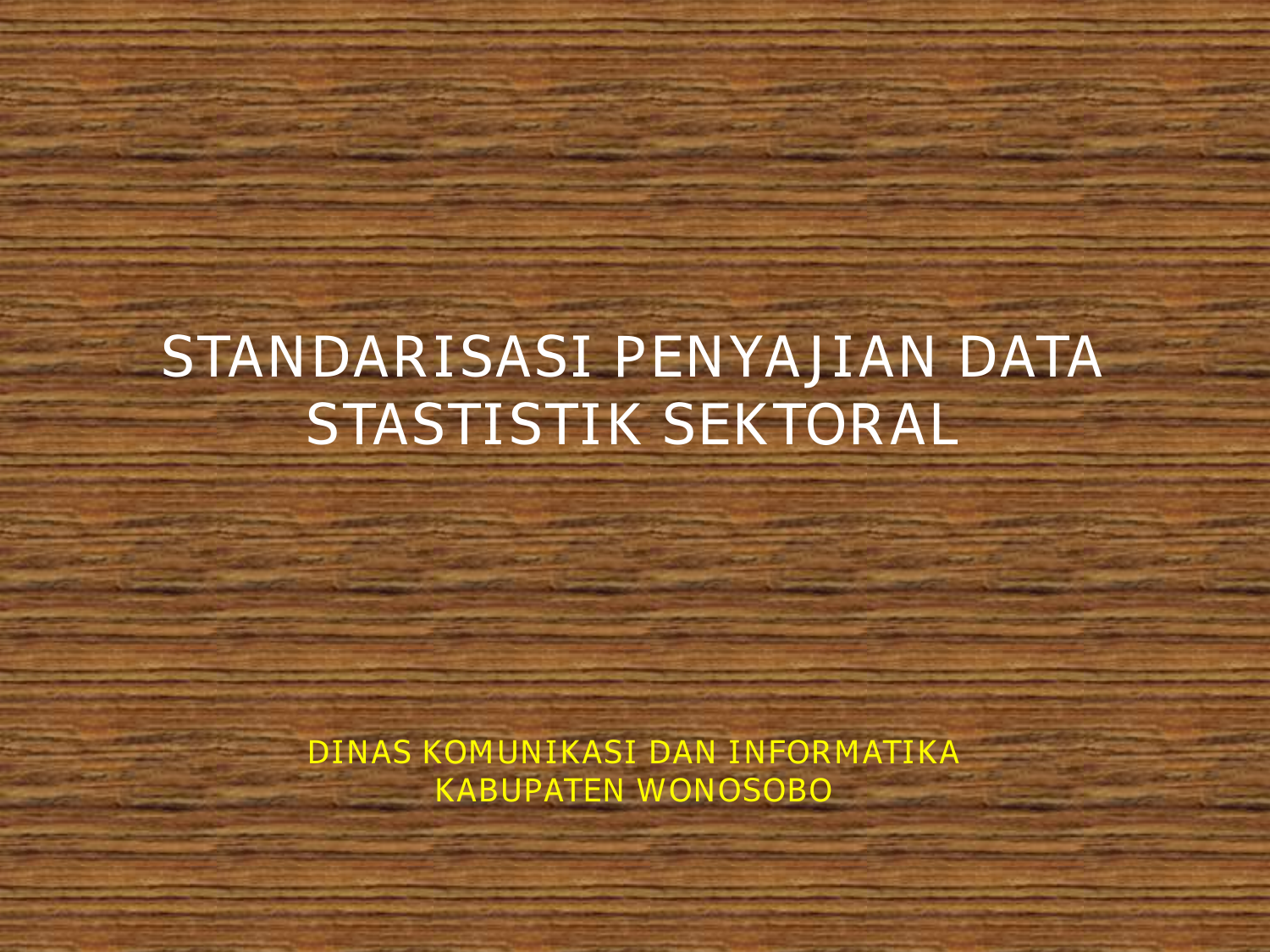

# STANDARISASI PENYAJIAN DATA STASTISTIK SEKTORAL
DINAS KOMUNIKASI DAN INFORMATIKA
KABUPATEN WONOSOBO